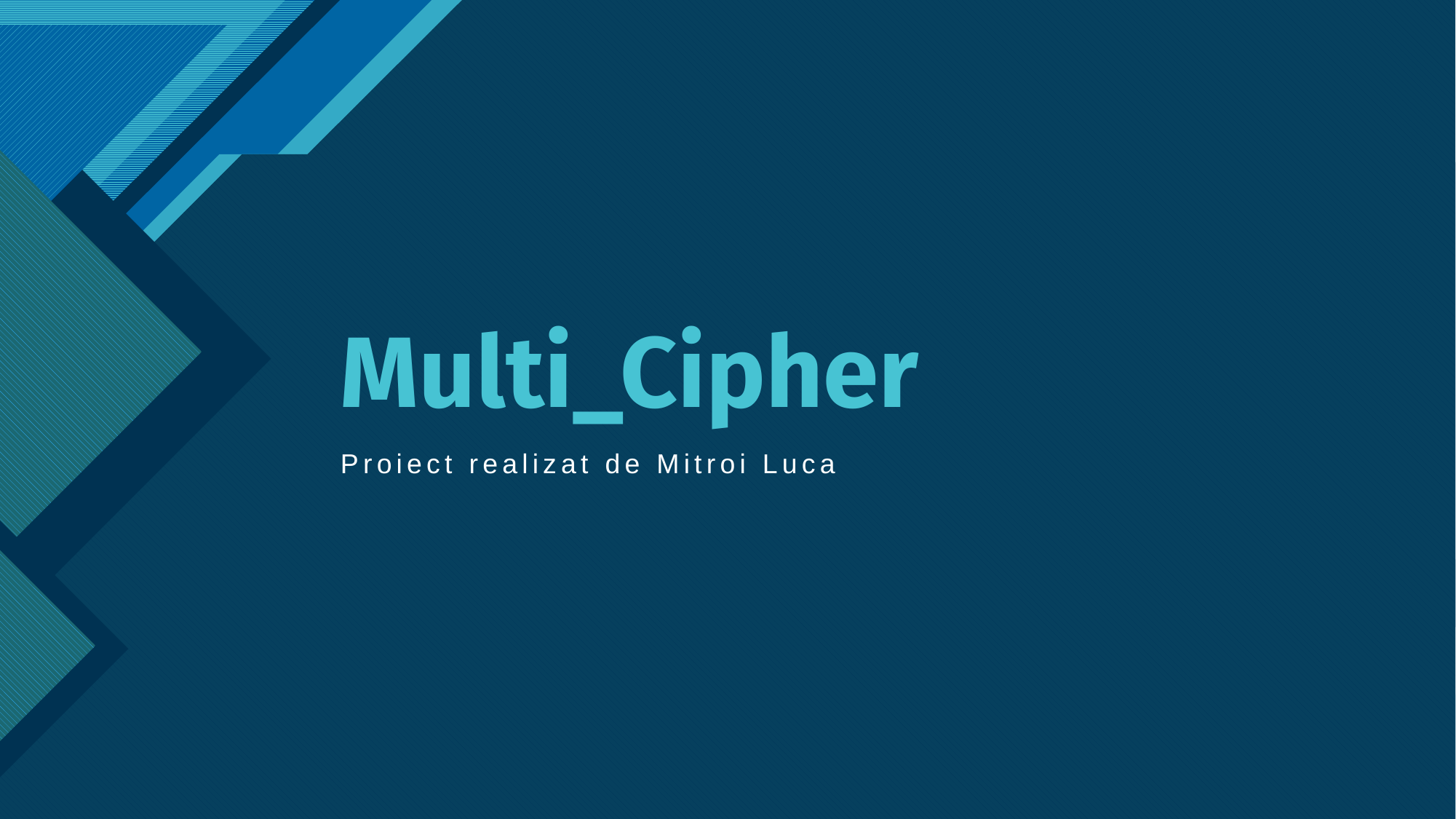

# Multi_Cipher
Proiect realizat de Mitroi Luca